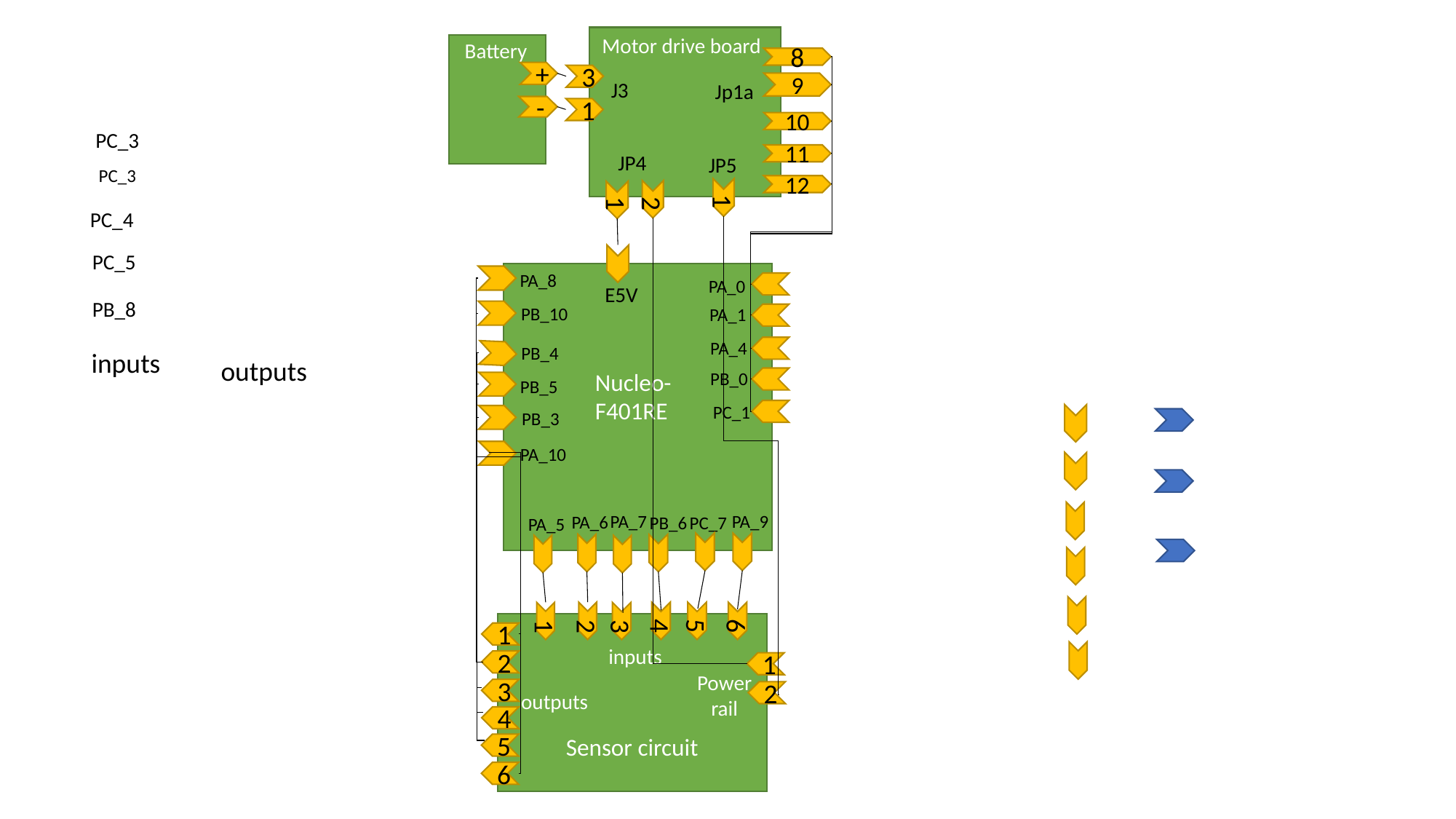

Motor drive board

Battery

8
+
3
  J3
Jp1a
9
-
1
10
PC_3
JP4
11
JP5
PC_3
12
1
2
1
PC_4
PC_5

PA_8

PA_0

E5V
PB_8
PB_10
PA_1

PA_4
PB_4

inputs

outputs
Nucleo-F401RE
PB_0

PB_5

PC_1

PB_3

PA_10

PA_9
PA_7
PA_6
PC_7
PB_6
PA_5

4
5
6
3
2
1

Sensor circuit
1
inputs
2

1
Power rail
3
2
outputs
4
5
6